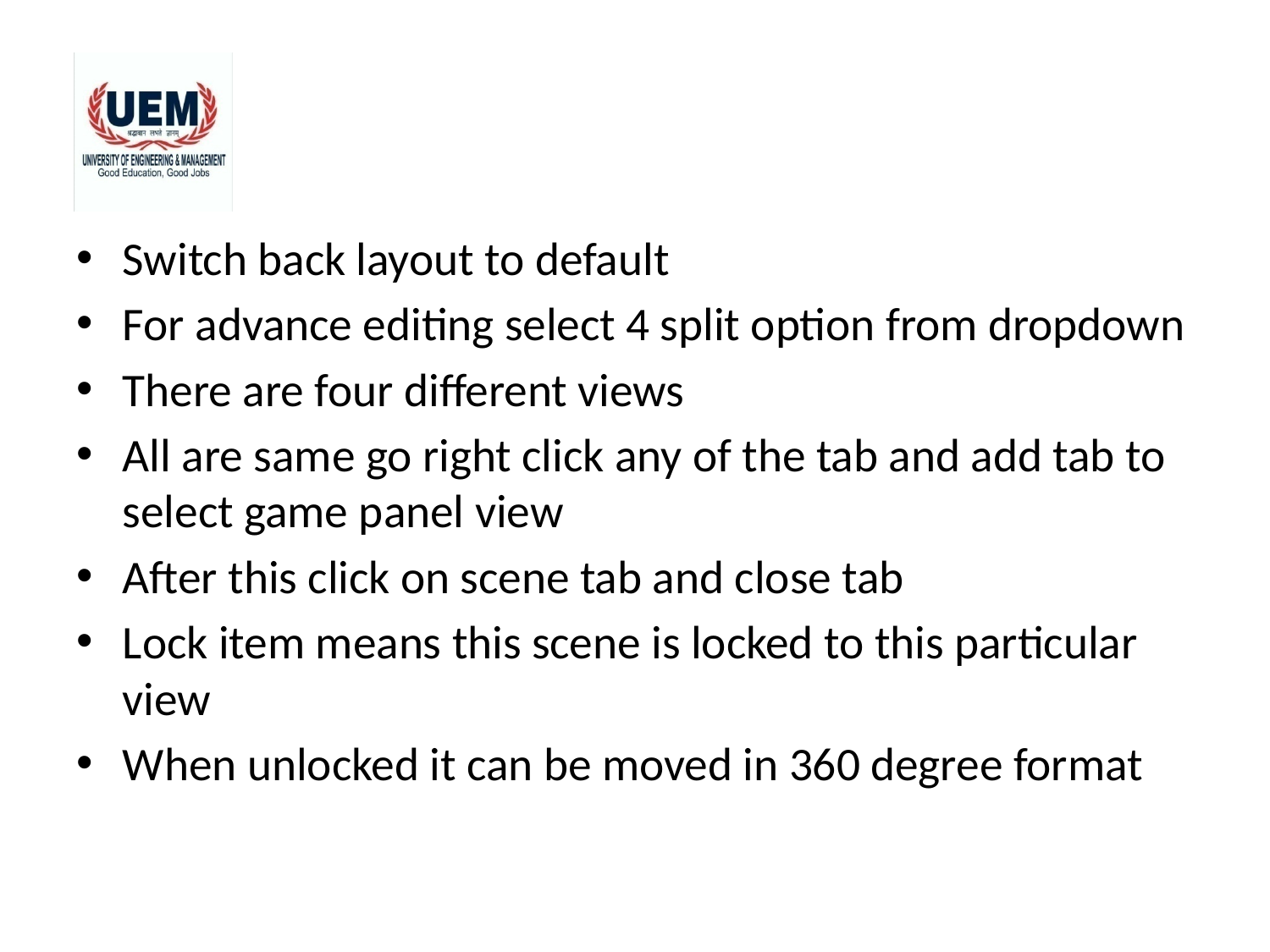

#
Switch back layout to default
For advance editing select 4 split option from dropdown
There are four different views
All are same go right click any of the tab and add tab to select game panel view
After this click on scene tab and close tab
Lock item means this scene is locked to this particular view
When unlocked it can be moved in 360 degree format